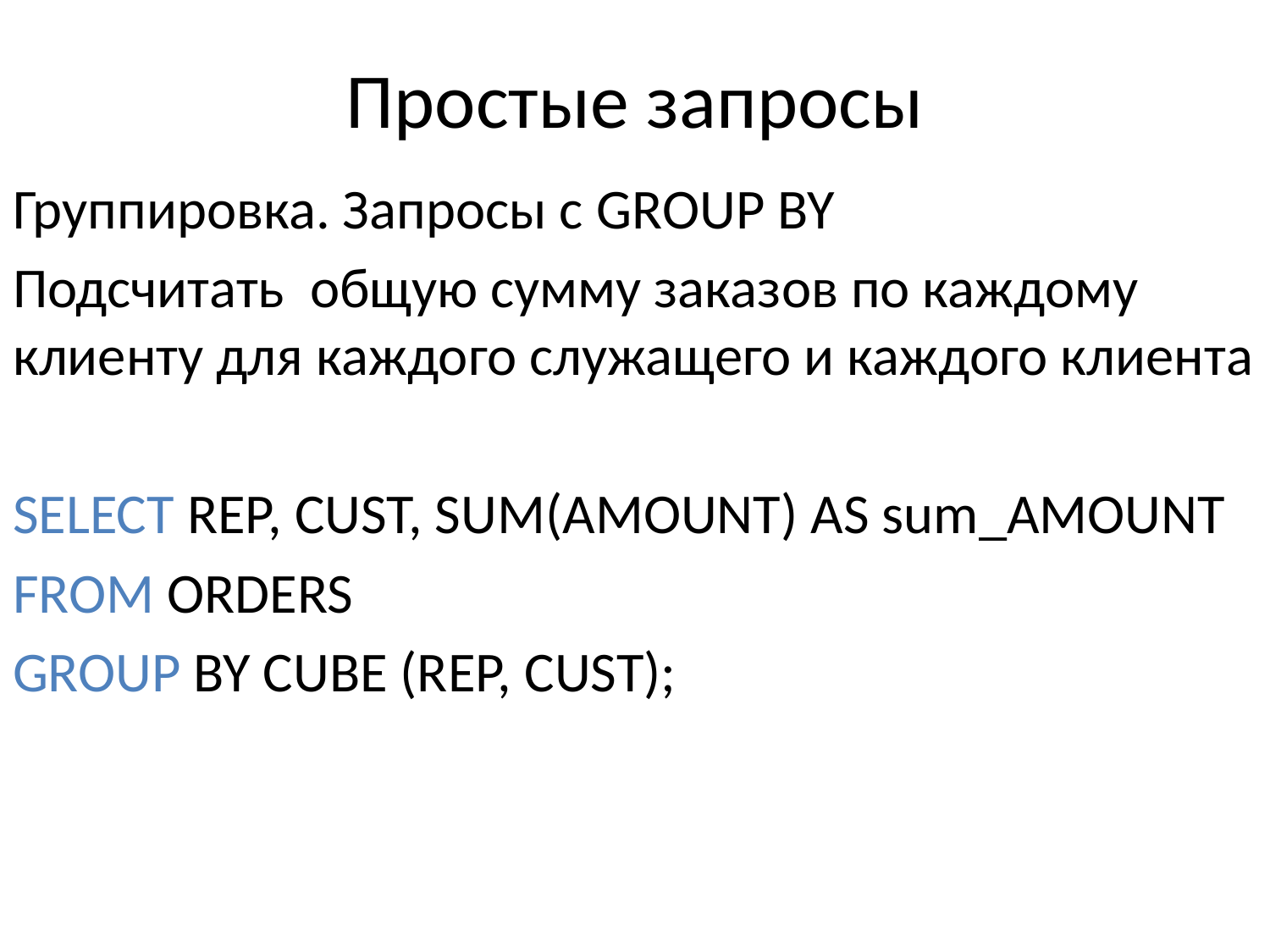

# Простые запросы
Группировка. Запросы с GROUP BY
Подсчитать  общую сумму заказов по каждому клиенту для каждого служащего и каждого клиента

SELECT REP, CUST, SUM(AMOUNT) AS sum_AMOUNT
FROM ORDERS
GROUP BY CUBE (REP, CUST);